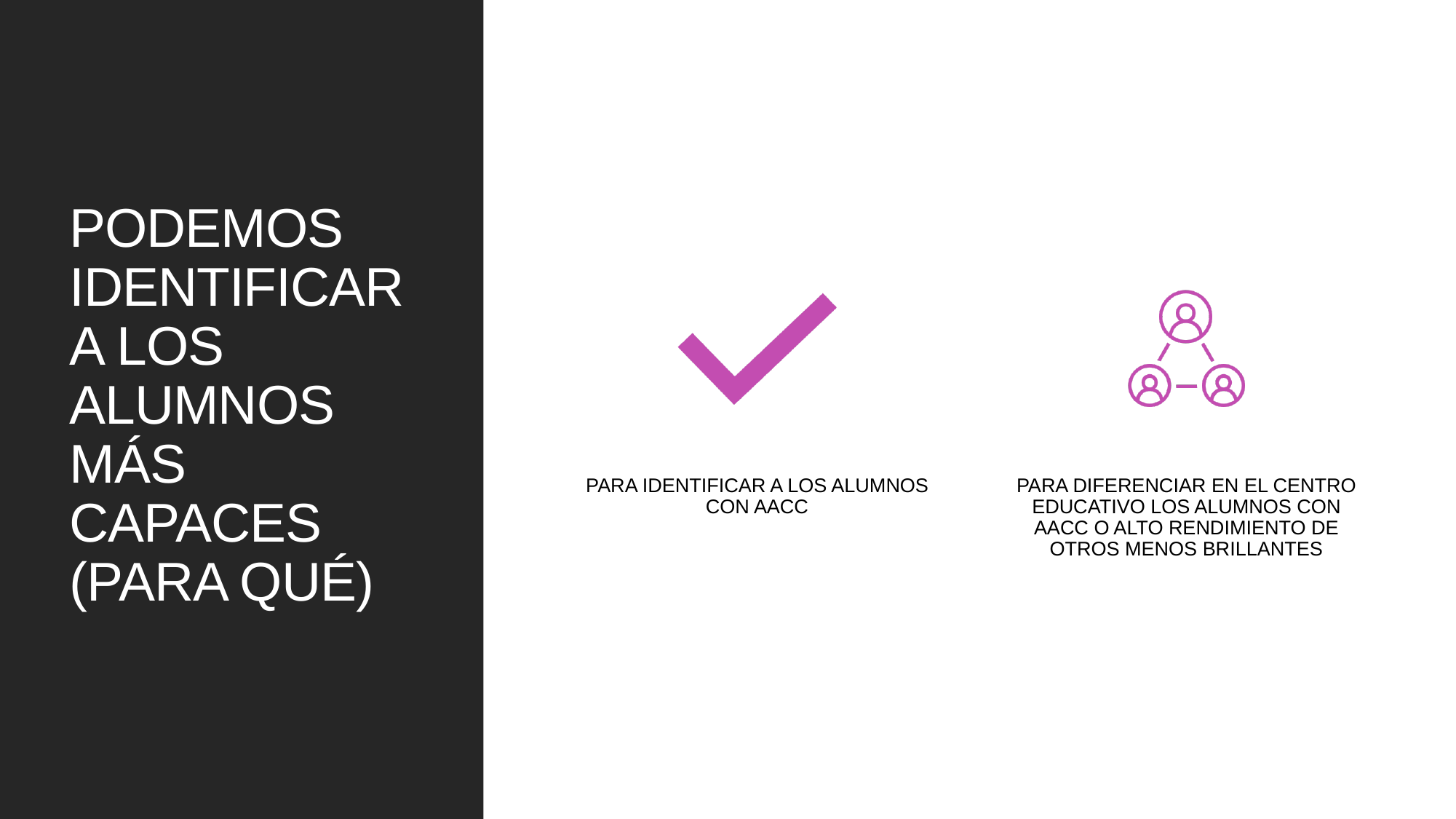

# PODEMOS IDENTIFICAR A LOS ALUMNOS MÁS CAPACES (PARA QUÉ)
PARA IDENTIFICAR A LOS ALUMNOS CON AACC
PARA DIFERENCIAR EN EL CENTRO EDUCATIVO LOS ALUMNOS CON AACC O ALTO RENDIMIENTO DE OTROS MENOS BRILLANTES